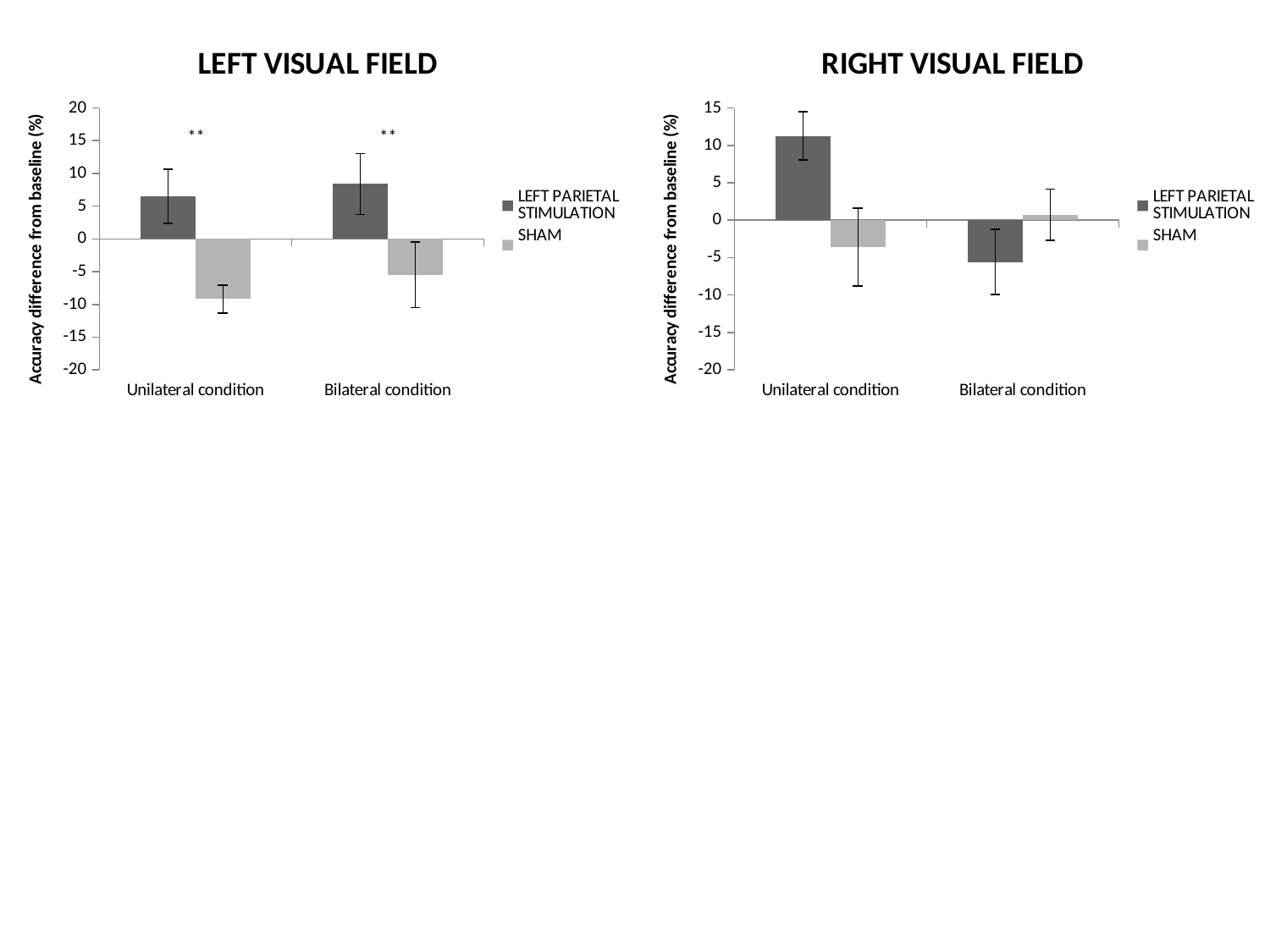

### Chart: LEFT VISUAL FIELD

| Category | LEFT PARIETAL STIMULATION | SHAM |
|---|---|---|
| Unilateral condition | 6.5 | -9.17 |
| Bilateral condition | 8.4 | -5.5 |

### Chart: RIGHT VISUAL FIELD

| Category | LEFT PARIETAL STIMULATION | SHAM |
|---|---|---|
| Unilateral condition | 11.25 | -3.583 |
| Bilateral condition | -5.583 | 0.75 |
**
**